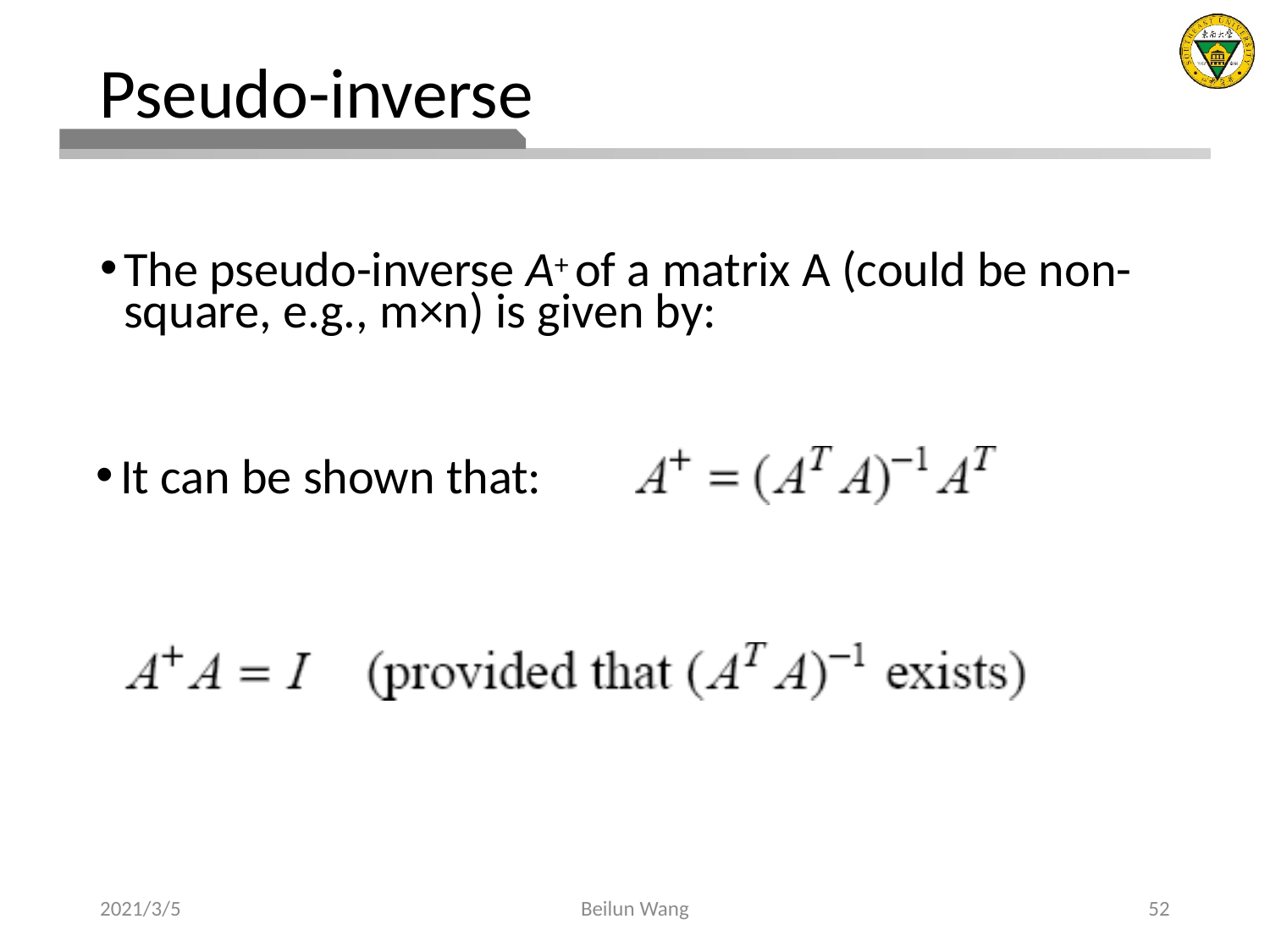

# Pseudo-inverse
The pseudo-inverse A+ of a matrix A (could be non-square, e.g., m×n) is given by:
It can be shown that:

2021/3/5
Beilun Wang
52